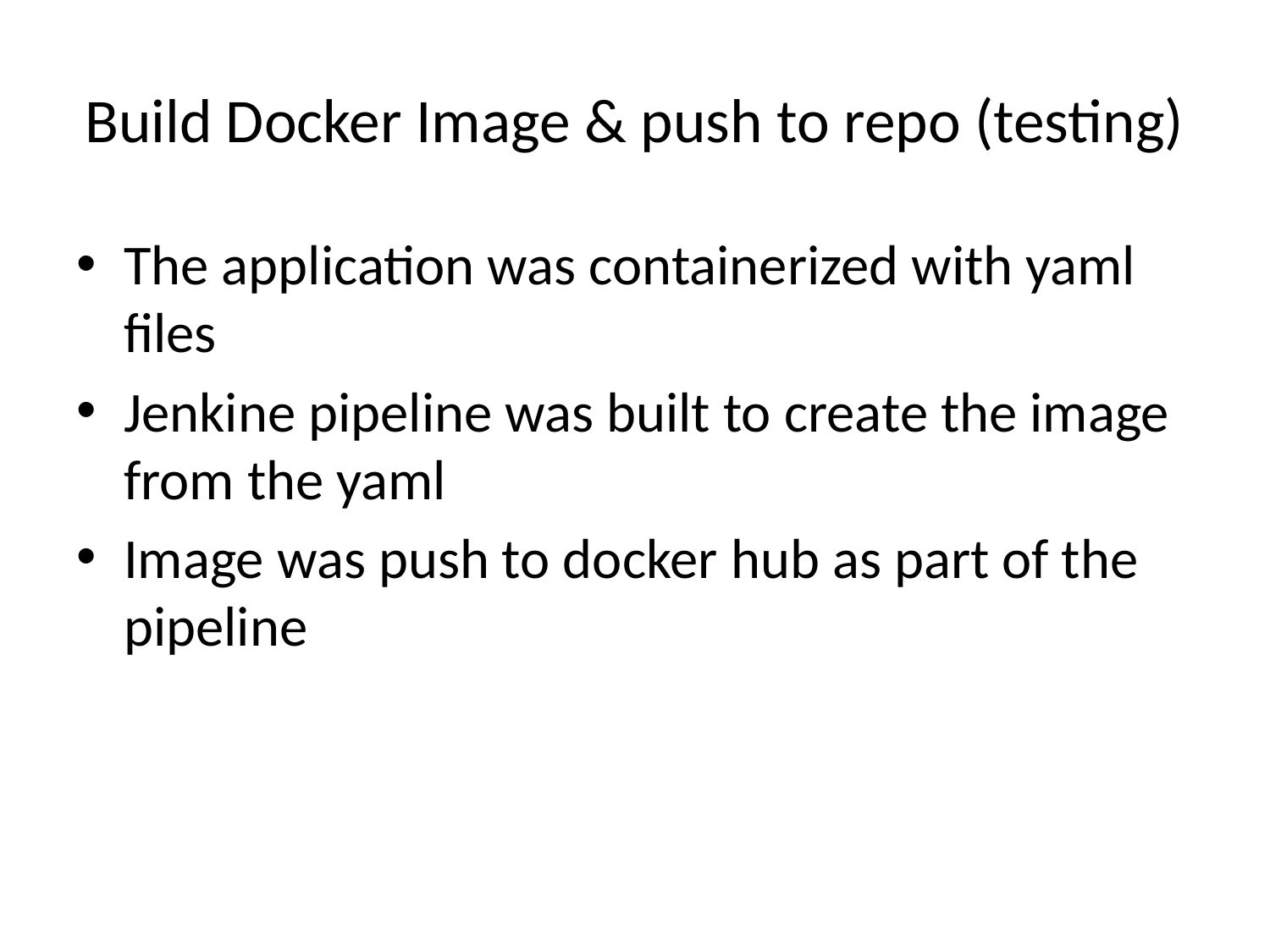

# Build Docker Image & push to repo (testing)
The application was containerized with yaml files
Jenkine pipeline was built to create the image from the yaml
Image was push to docker hub as part of the pipeline